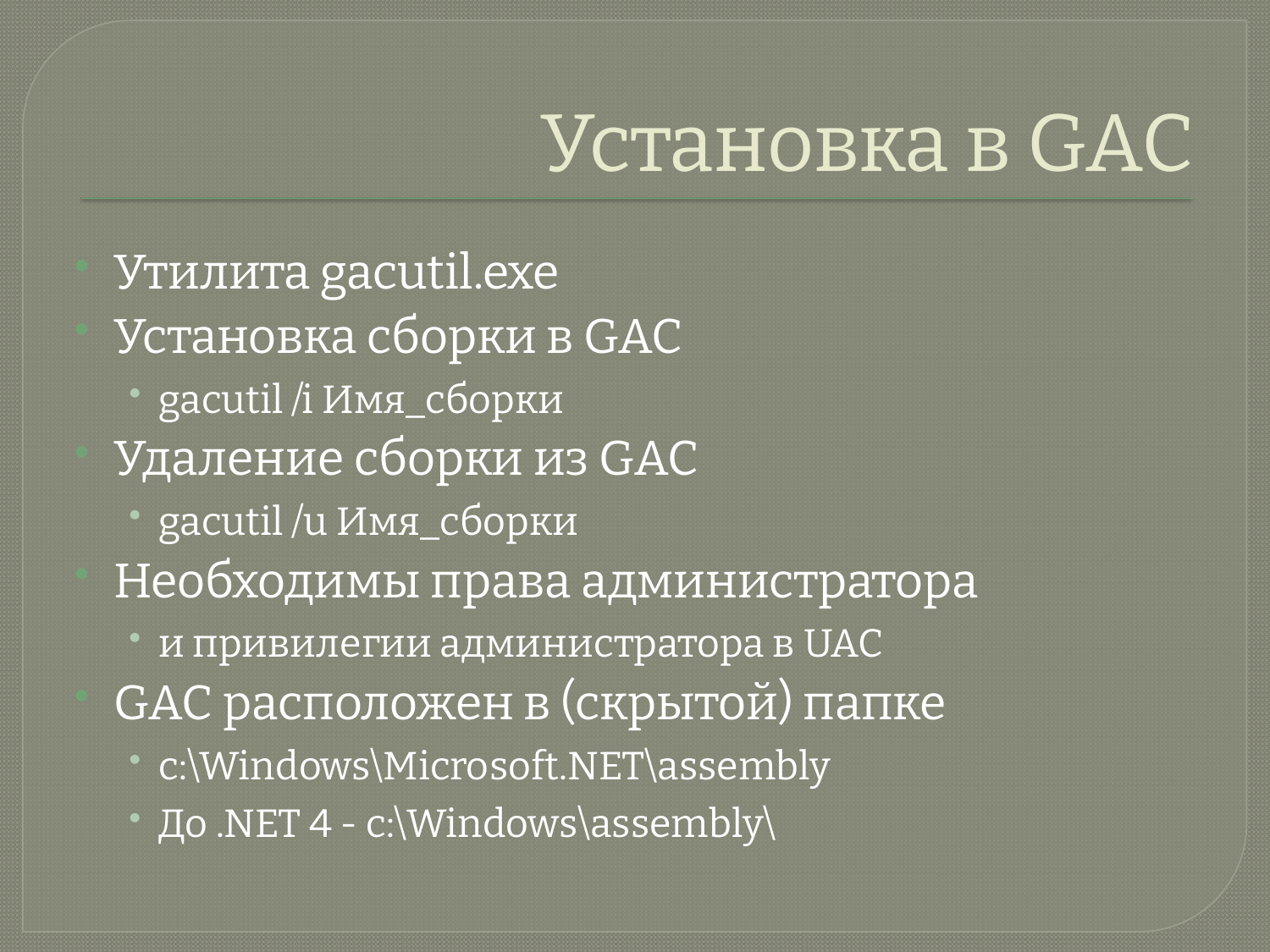

# Установка в GAC
Утилита gacutil.exe
Установка сборки в GAC
gacutil /i Имя_сборки
Удаление сборки из GAC
gacutil /u Имя_сборки
Необходимы права администратора
и привилегии администратора в UAC
GAC расположен в (скрытой) папке
c:\Windows\Microsoft.NET\assembly
До .NET 4 - c:\Windows\assembly\